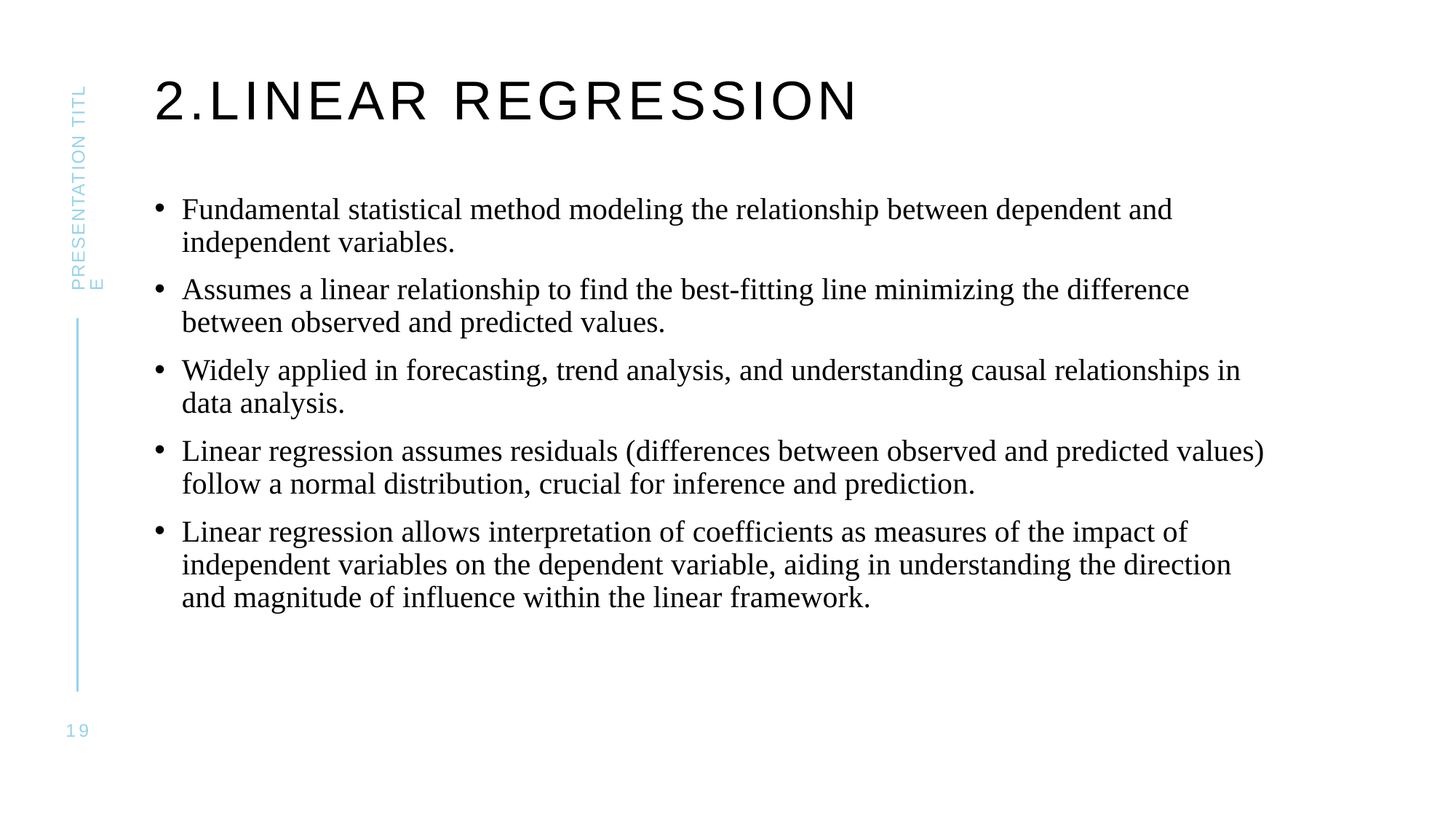

# 2.Linear regression
presentation title
Fundamental statistical method modeling the relationship between dependent and independent variables.
Assumes a linear relationship to find the best-fitting line minimizing the difference between observed and predicted values.
Widely applied in forecasting, trend analysis, and understanding causal relationships in data analysis.
Linear regression assumes residuals (differences between observed and predicted values) follow a normal distribution, crucial for inference and prediction.
Linear regression allows interpretation of coefficients as measures of the impact of independent variables on the dependent variable, aiding in understanding the direction and magnitude of influence within the linear framework.
19